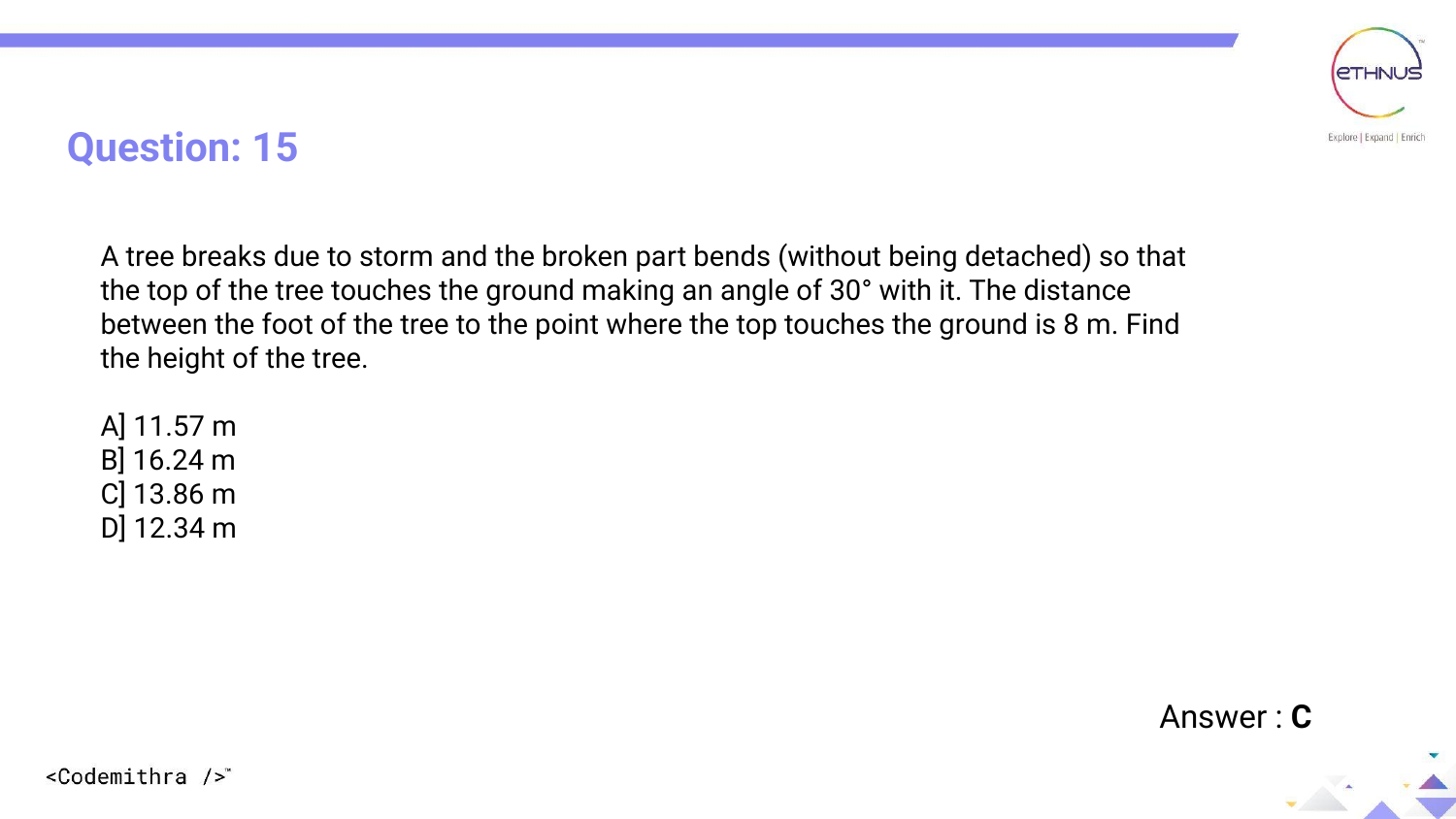

Question: 15
A tree breaks due to storm and the broken part bends (without being detached) so that the top of the tree touches the ground making an angle of 30° with it. The distance between the foot of the tree to the point where the top touches the ground is 8 m. Find the height of the tree.
A] 11.57 m
B] 16.24 m
C] 13.86 m
D] 12.34 m

Answer : C